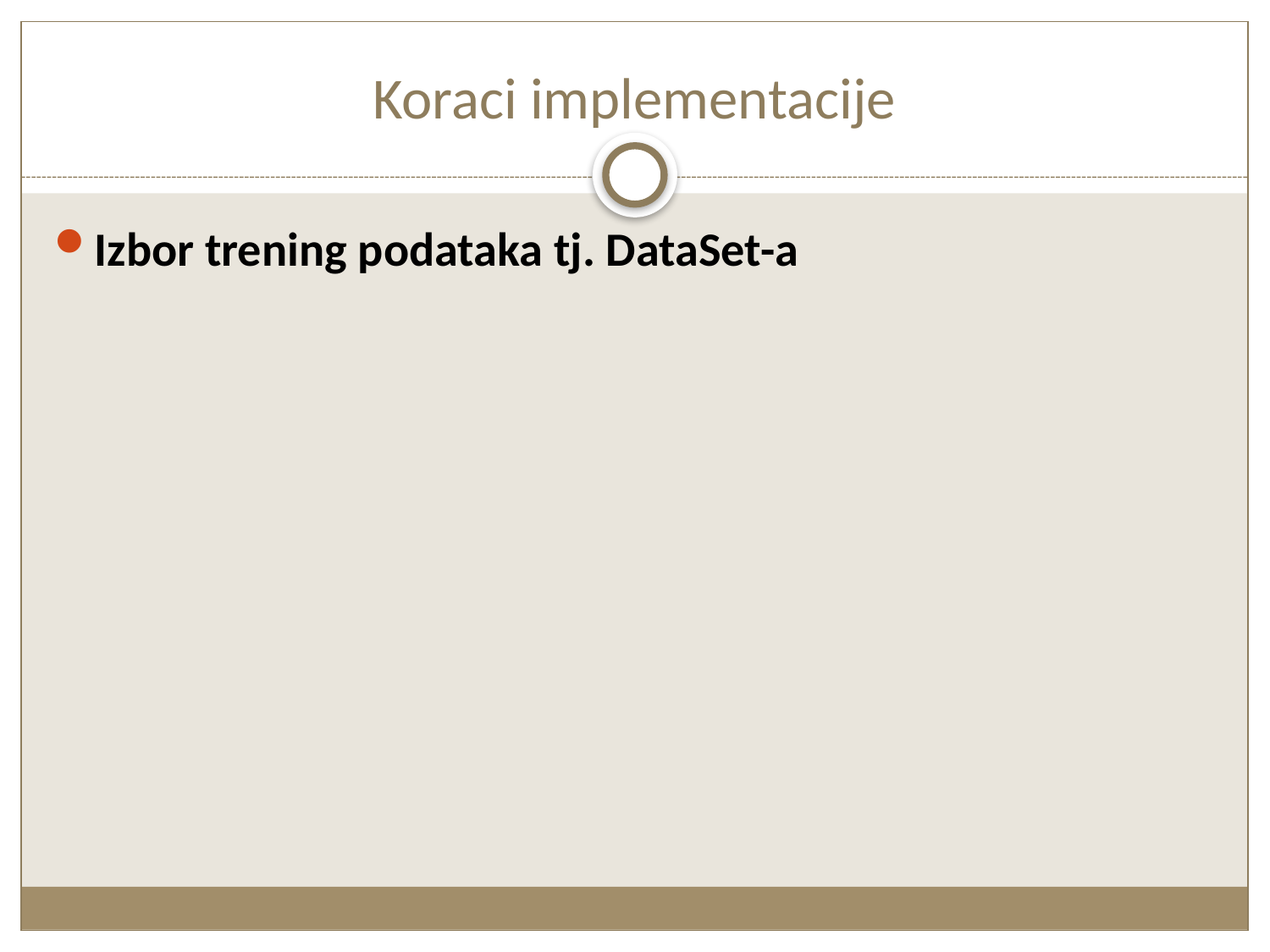

# Koraci implementacije
Izbor trening podataka tj. DataSet-a